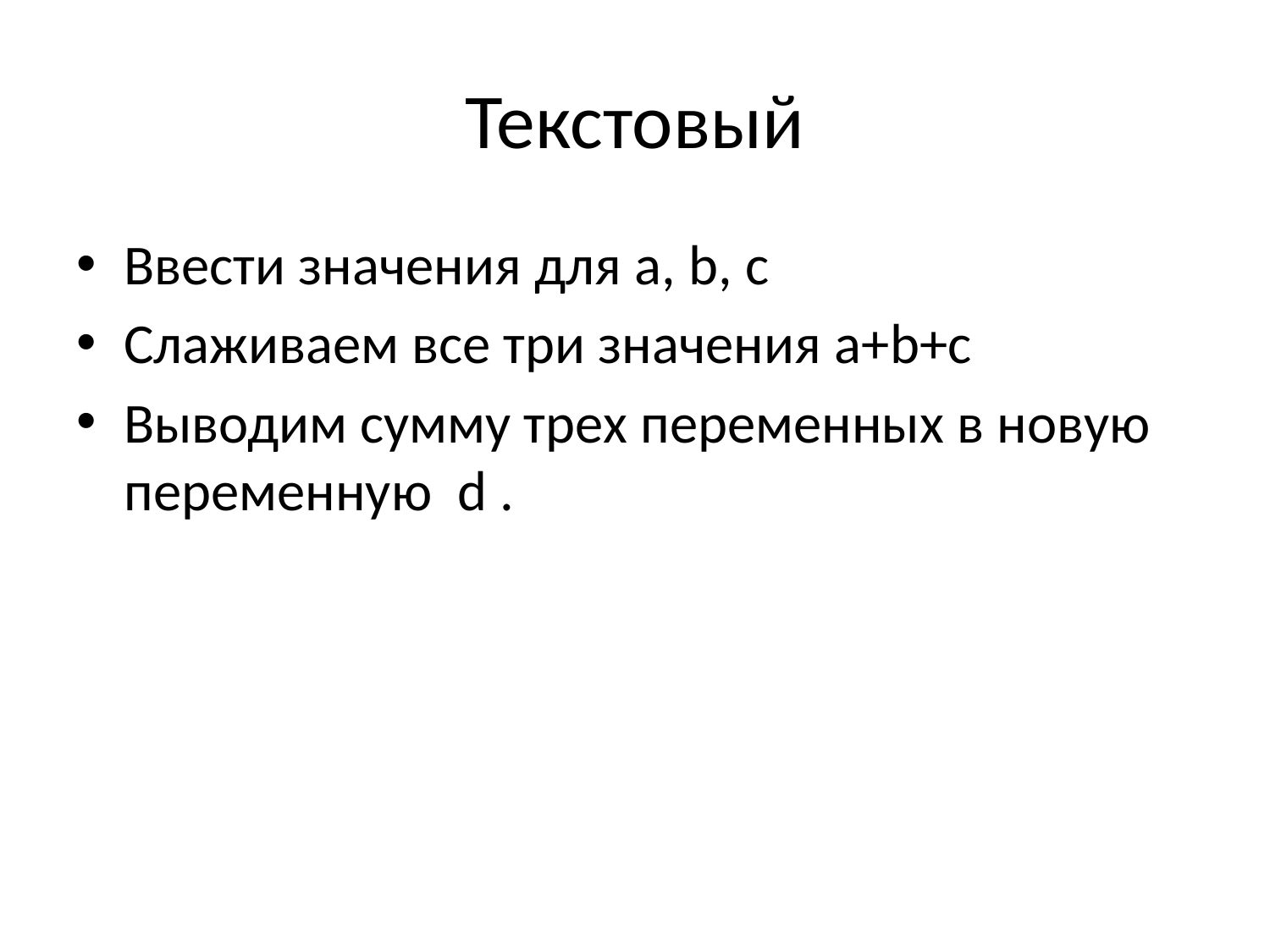

# Текстовый
Ввести значения для a, b, c
Слаживаем все три значения a+b+c
Выводим сумму трех переменных в новую переменную  d .